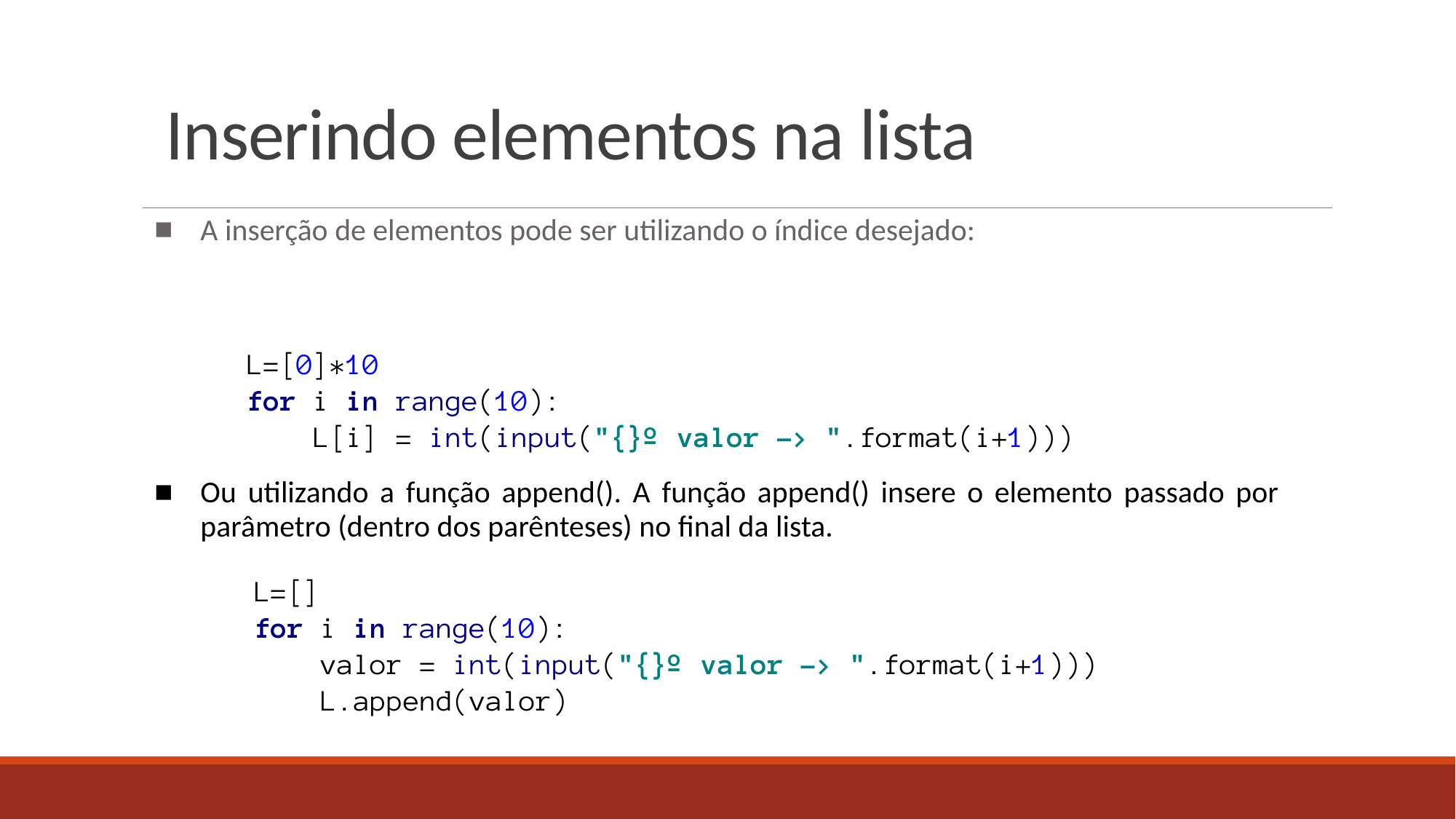

# Inserindo elementos na lista
A inserção de elementos pode ser utilizando o índice desejado:

Ou utilizando a função append(). A função append() insere o elemento passado por parâmetro (dentro dos parênteses) no final da lista.

L=[0]*10
for i in range(10):
    L[i] = int(input("{}º valor -> ".format(i+1)))
L=[]
for i in range(10):
    valor = int(input("{}º valor -> ".format(i+1)))
    L.append(valor)